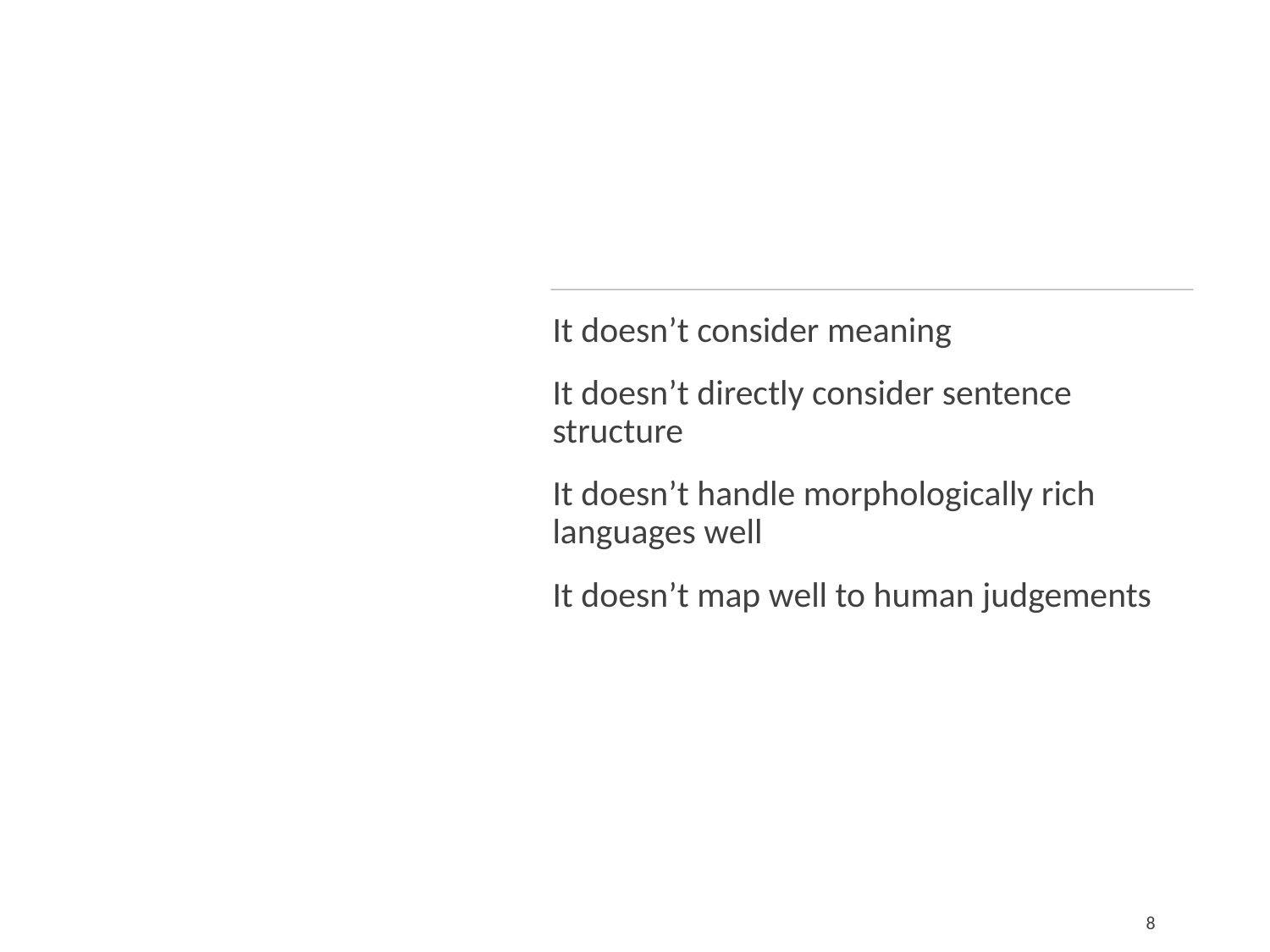

#
It doesn’t consider meaning
It doesn’t directly consider sentence structure
It doesn’t handle morphologically rich languages well
It doesn’t map well to human judgements
8